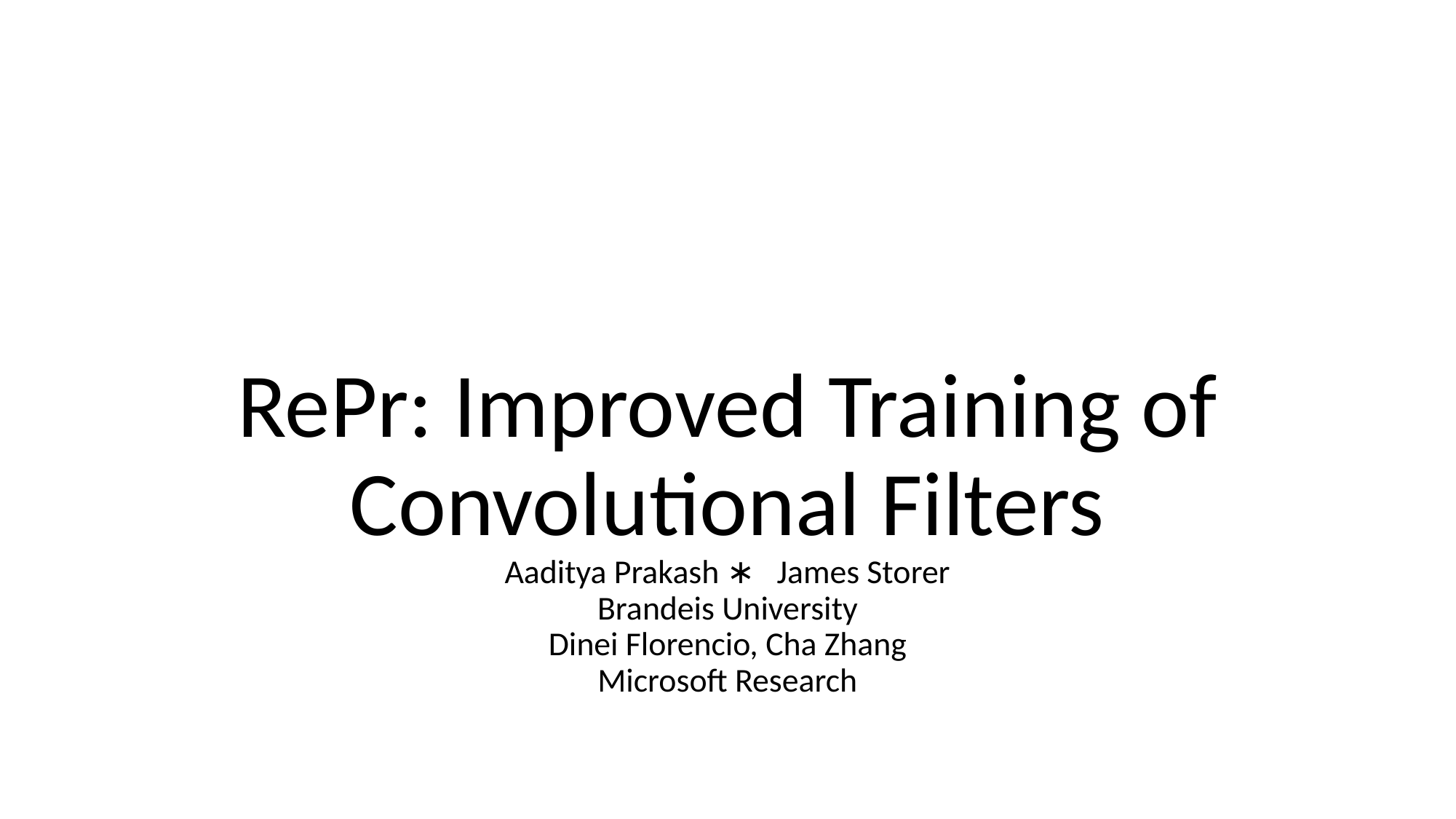

# RePr: Improved Training of Convolutional Filters Aaditya Prakash ∗   James Storer Brandeis University Dinei Florencio, Cha Zhang Microsoft Research